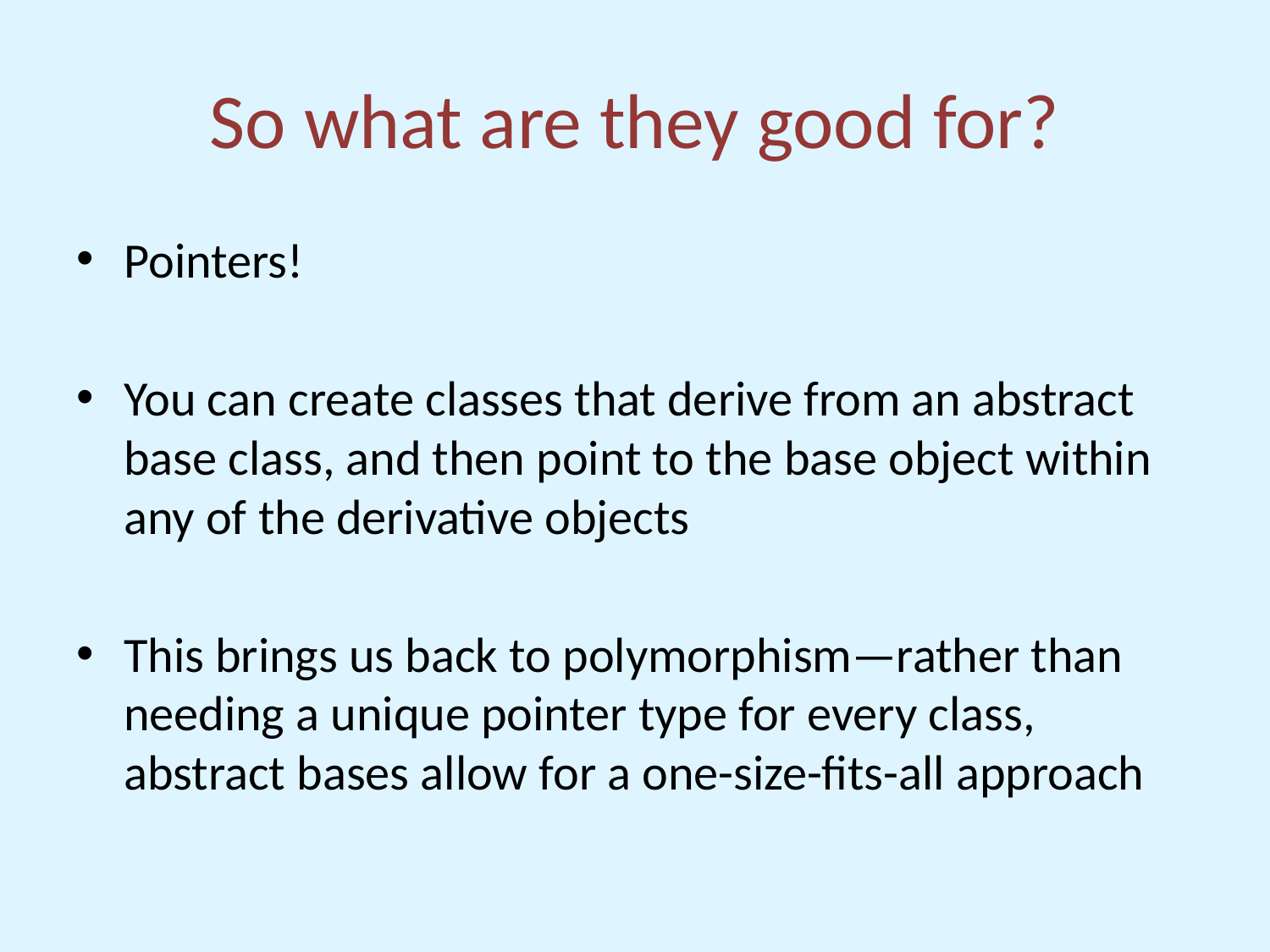

# So what are they good for?
Pointers!

You can create classes that derive from an abstract base class, and then point to the base object within any of the derivative objects

This brings us back to polymorphism—rather than needing a unique pointer type for every class, abstract bases allow for a one-size-fits-all approach